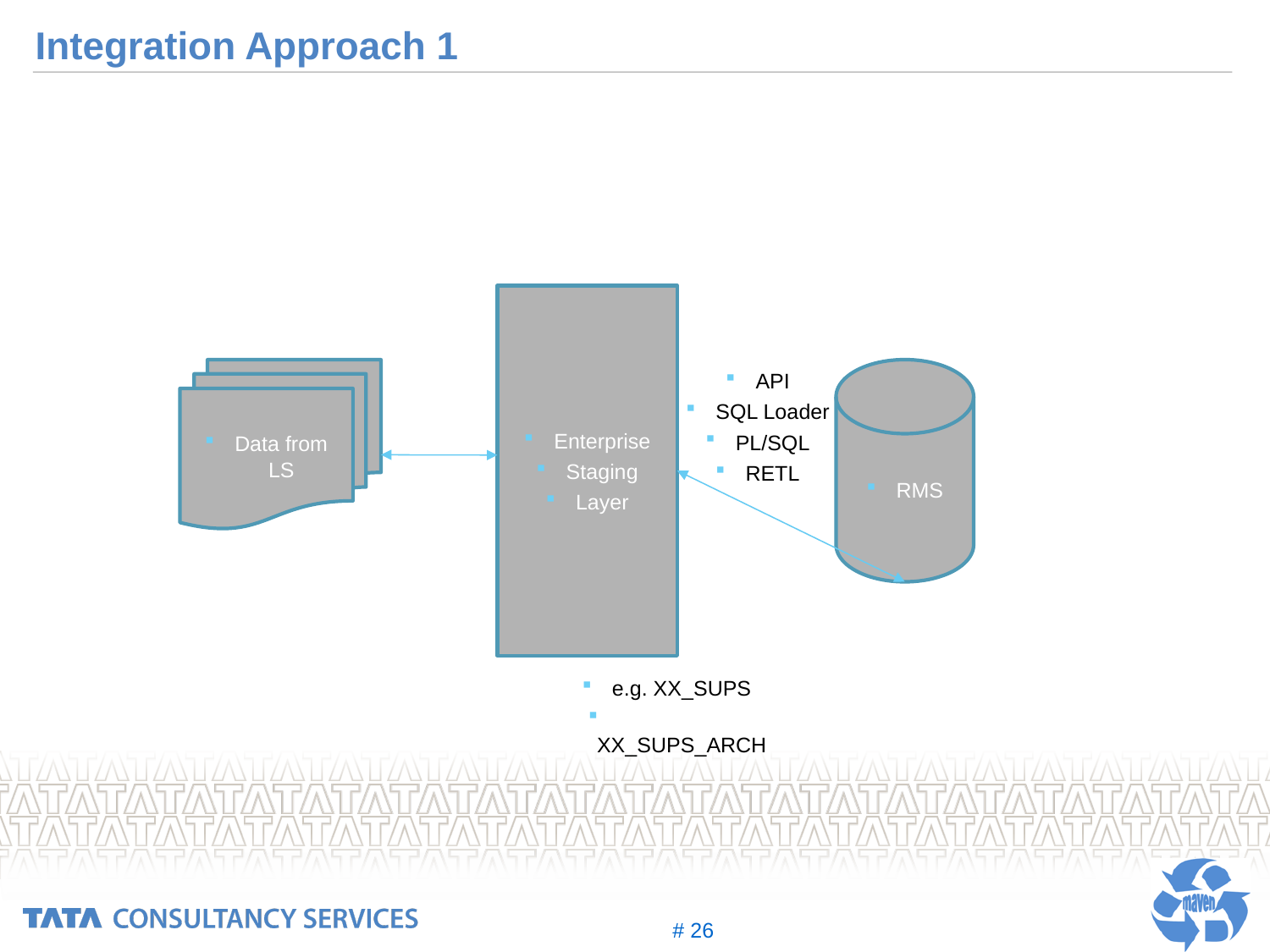

# Integration Approach 1
Enterprise
Staging
Layer
Data from LS
RMS
API
SQL Loader
PL/SQL
RETL
e.g. XX_SUPS
	XX_SUPS_ARCH